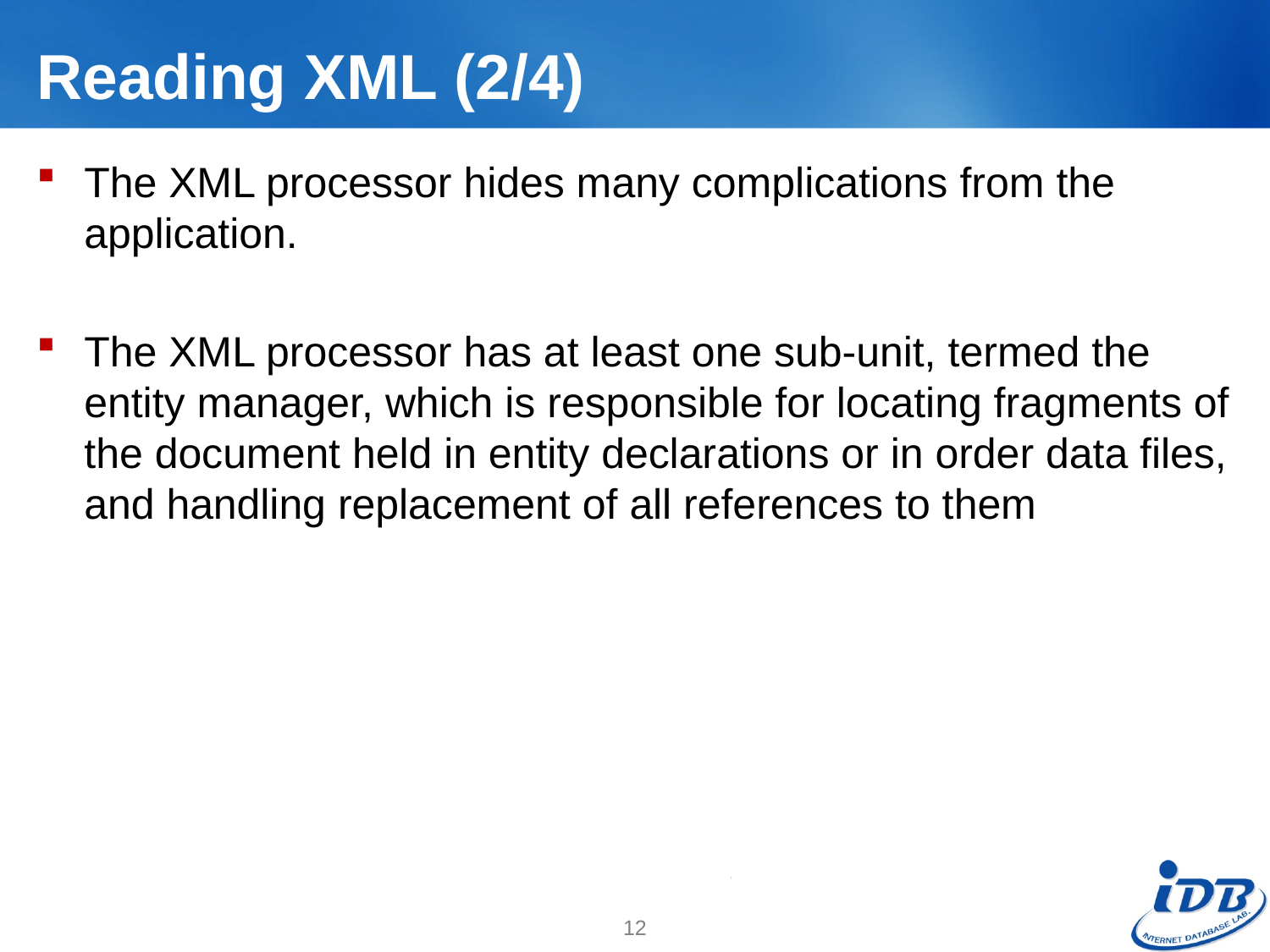

# Reading XML (2/4)
The XML processor hides many complications from the application.

The XML processor has at least one sub-unit, termed the entity manager, which is responsible for locating fragments of the document held in entity declarations or in order data files, and handling replacement of all references to them
12